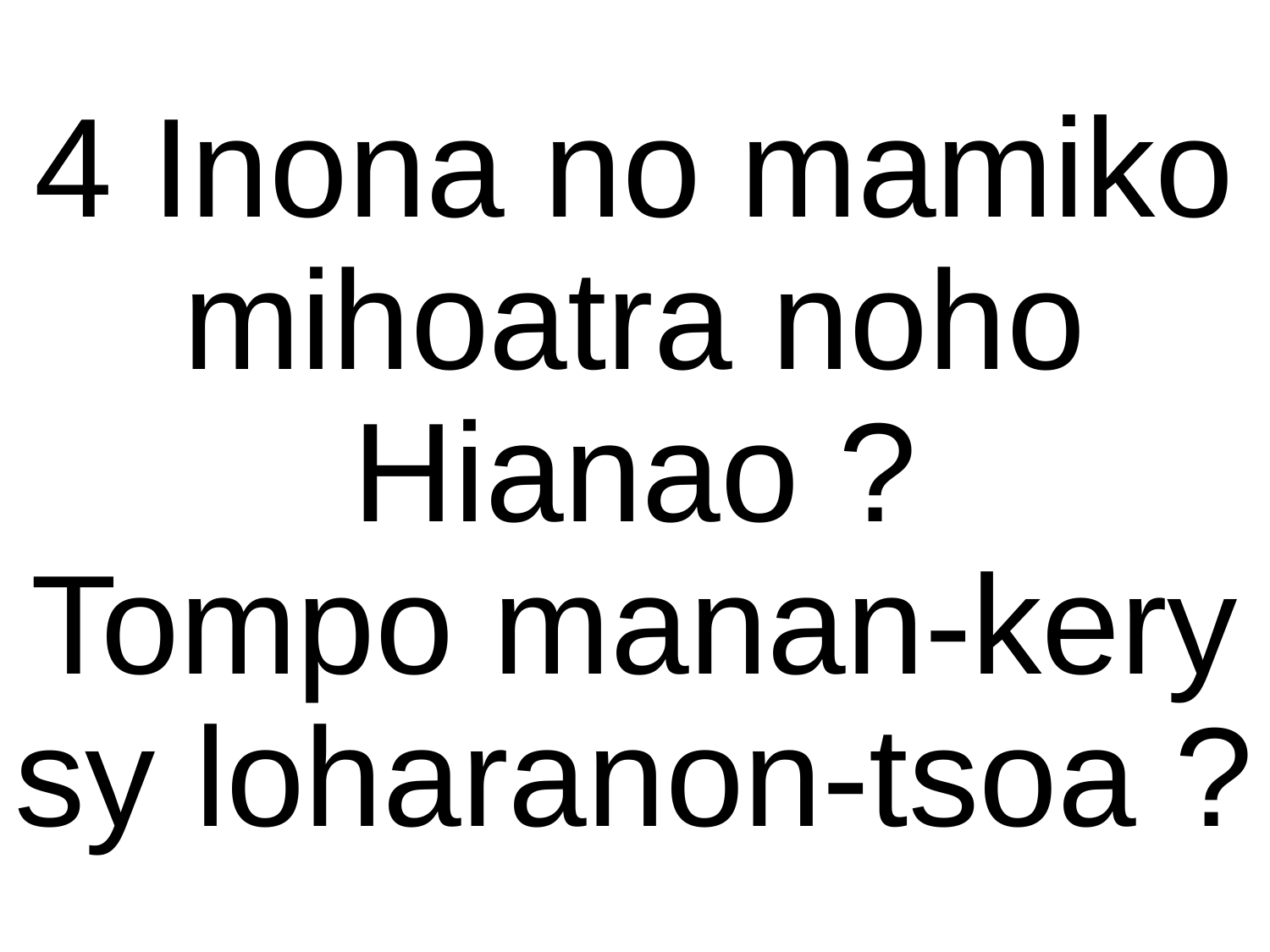

4 Inona no mamiko mihoatra noho Hianao ?
Tompo manan-kery sy loharanon-tsoa ?